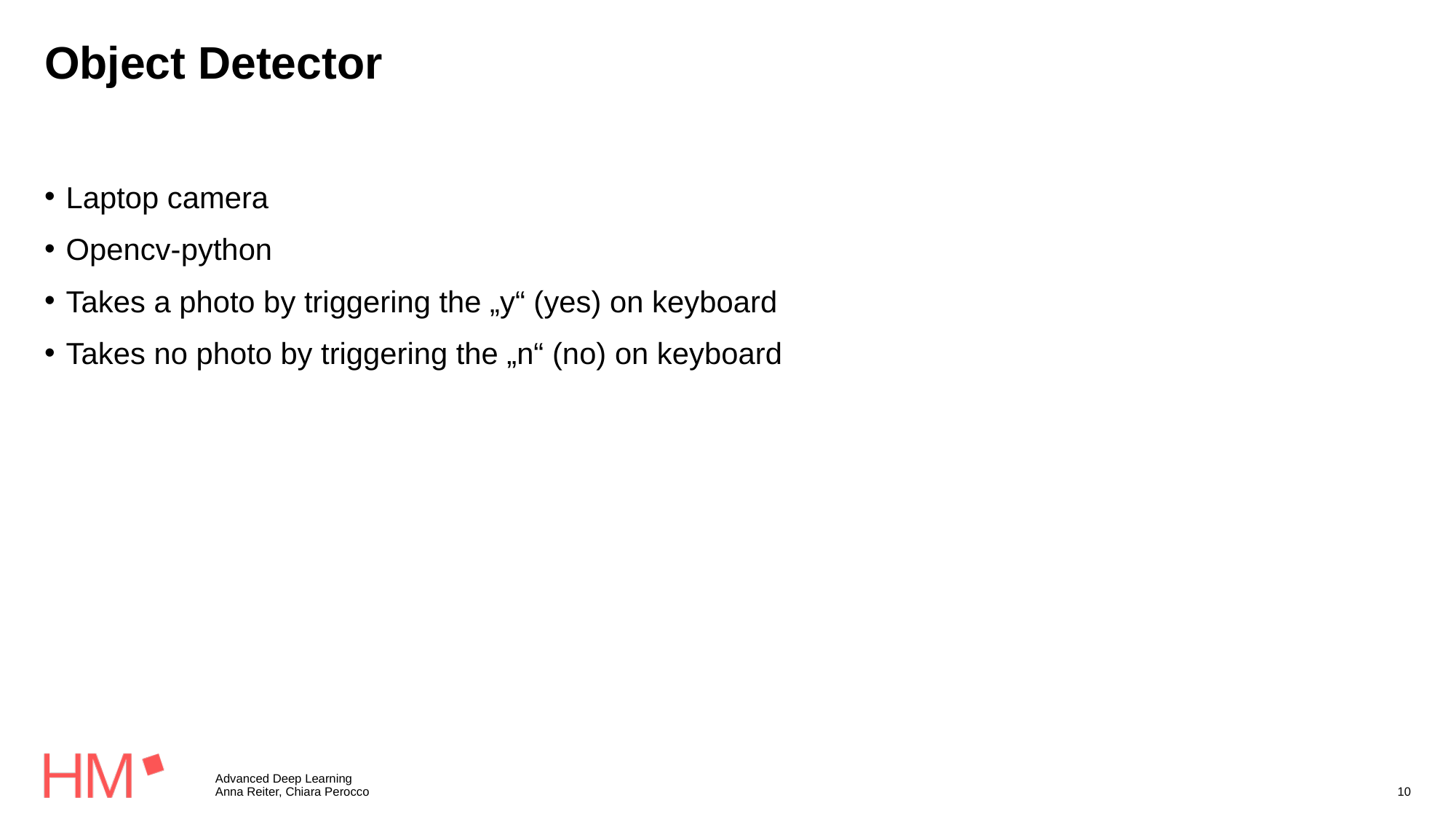

# Object Detector
Laptop camera
Opencv-python
Takes a photo by triggering the „y“ (yes) on keyboard
Takes no photo by triggering the „n“ (no) on keyboard

Advanced Deep Learning
Anna Reiter, Chiara Perocco
10